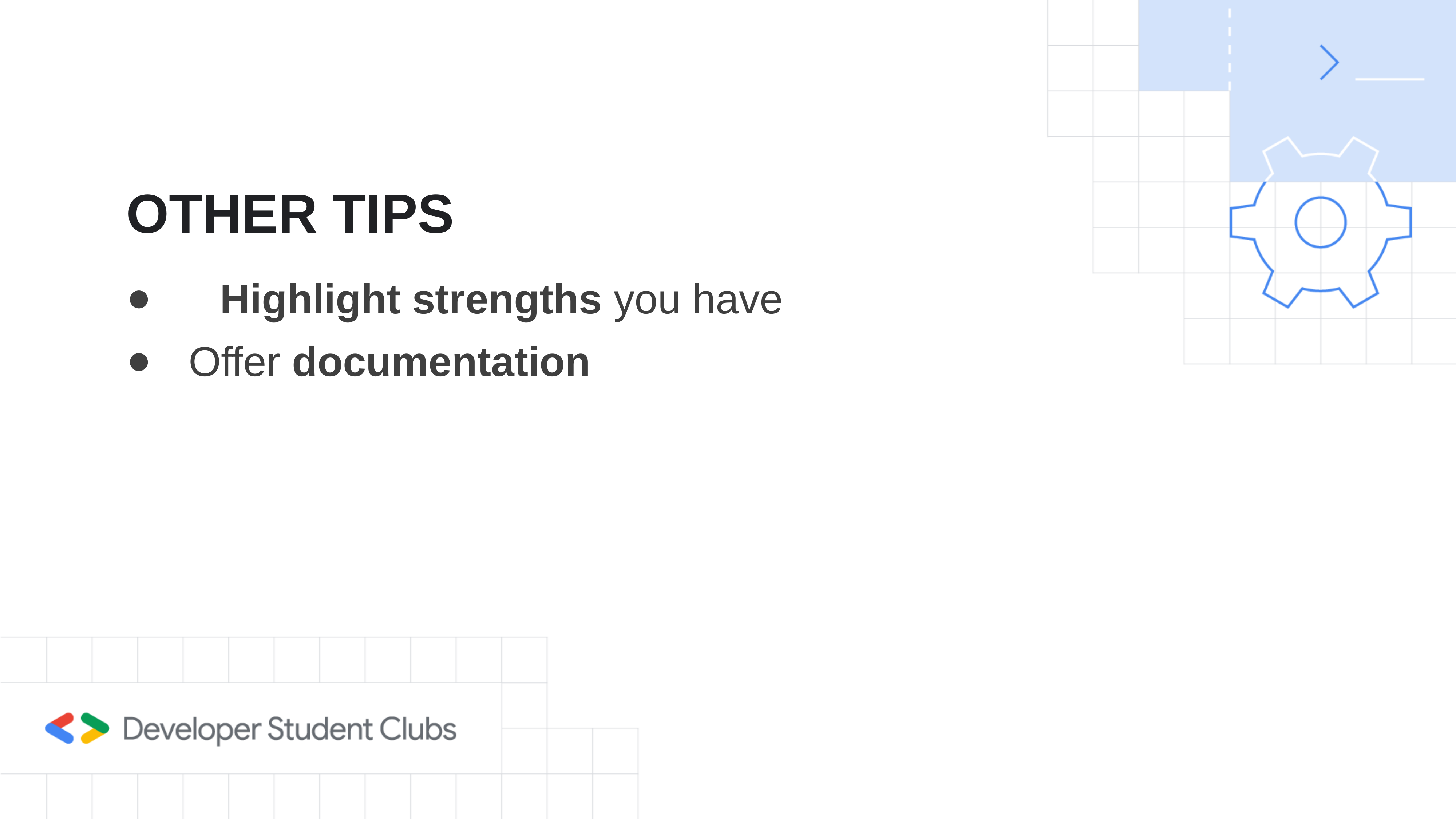

OTHER TIPS
 	 Highlight strengths you have
   Offer documentation